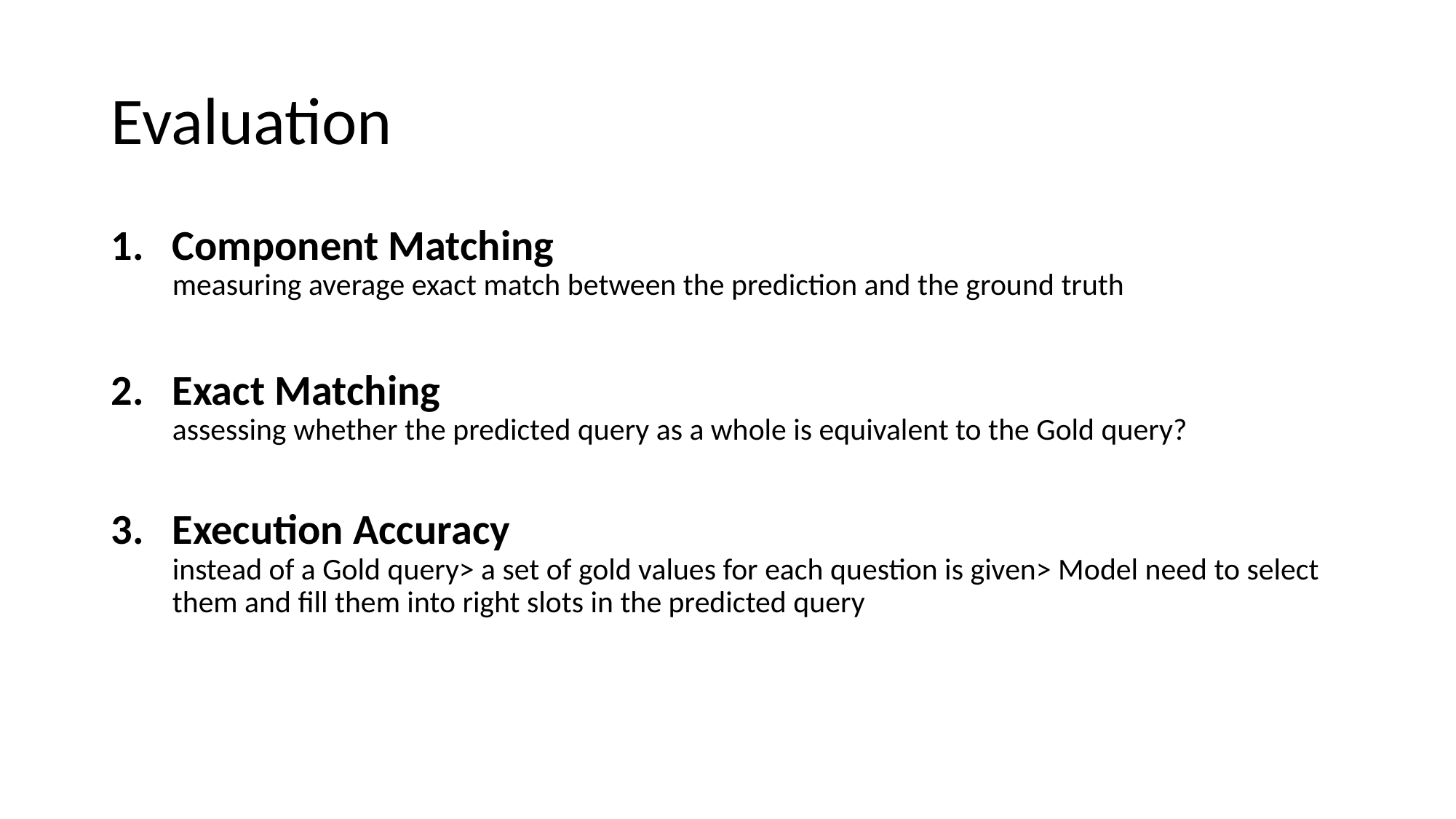

# Evaluation
Component Matching
measuring average exact match between the prediction and the ground truth
Exact Matching
assessing whether the predicted query as a whole is equivalent to the Gold query?
Execution Accuracy
instead of a Gold query> a set of gold values for each question is given> Model need to select them and fill them into right slots in the predicted query